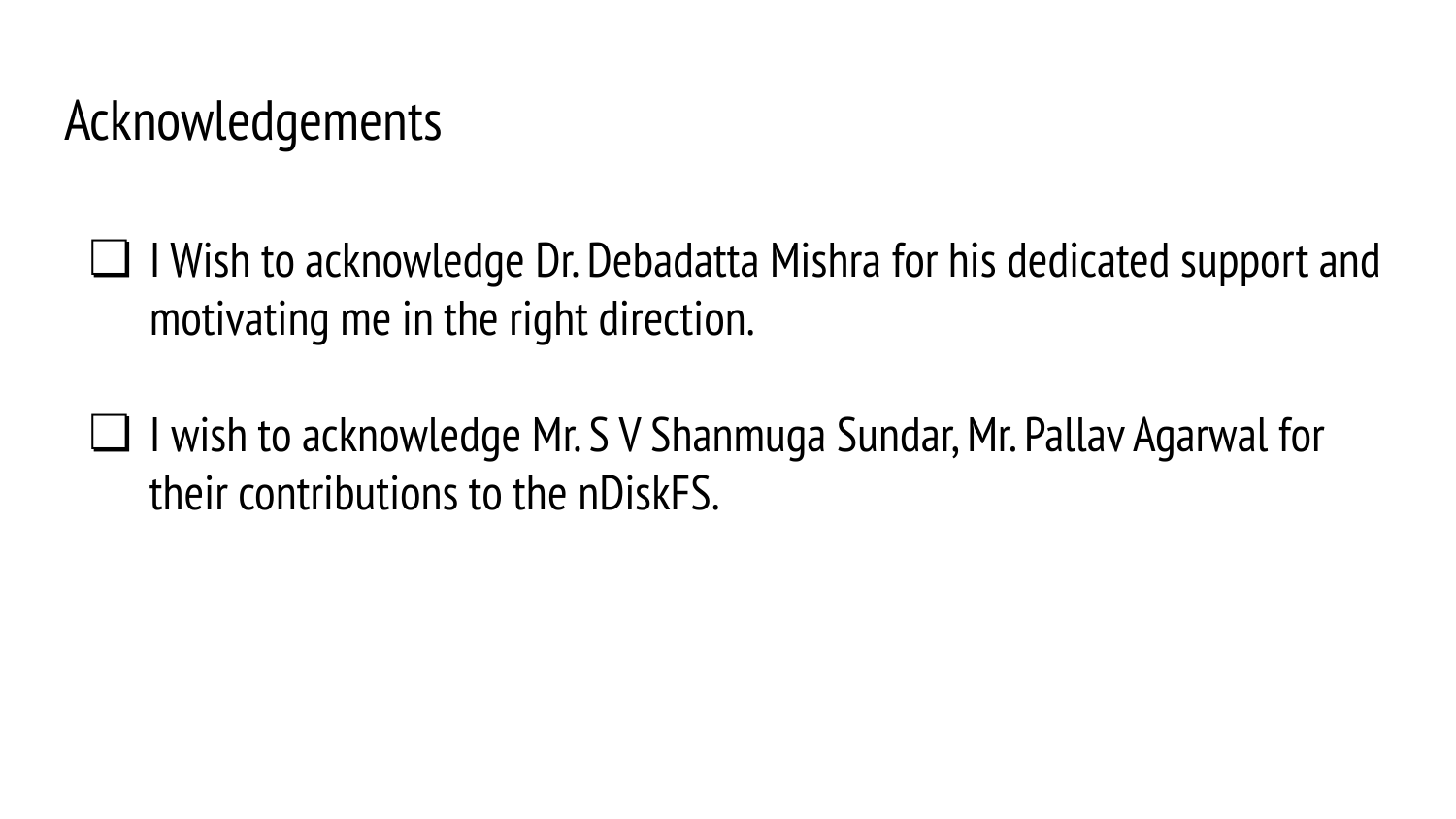

# Acknowledgements
I Wish to acknowledge Dr. Debadatta Mishra for his dedicated support and motivating me in the right direction.

I wish to acknowledge Mr. S V Shanmuga Sundar, Mr. Pallav Agarwal for their contributions to the nDiskFS.